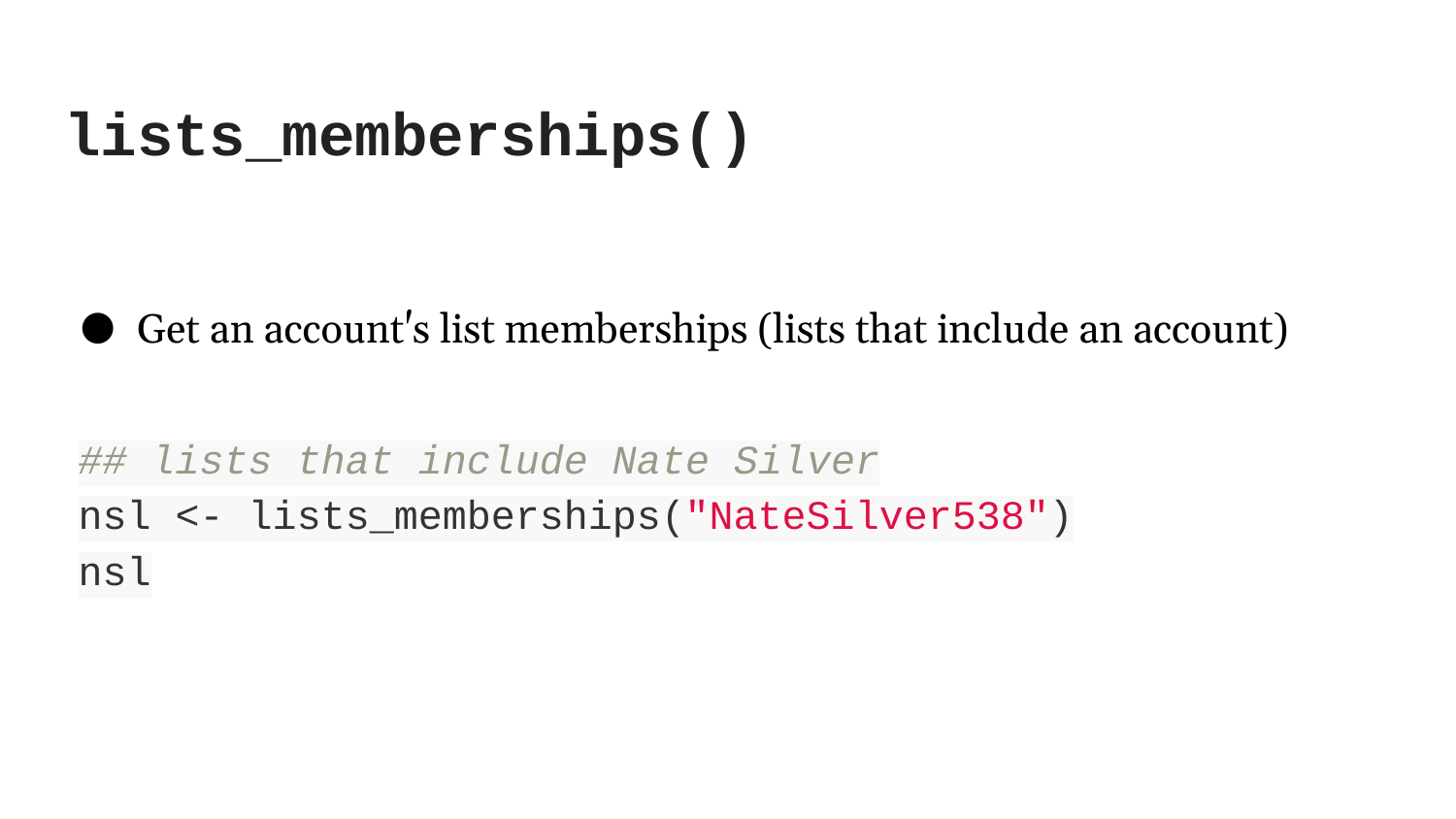

lists_memberships()

Get an account's list memberships (lists that include an account)
## lists that include Nate Silver
nsl <- lists_memberships("NateSilver538")
nsl